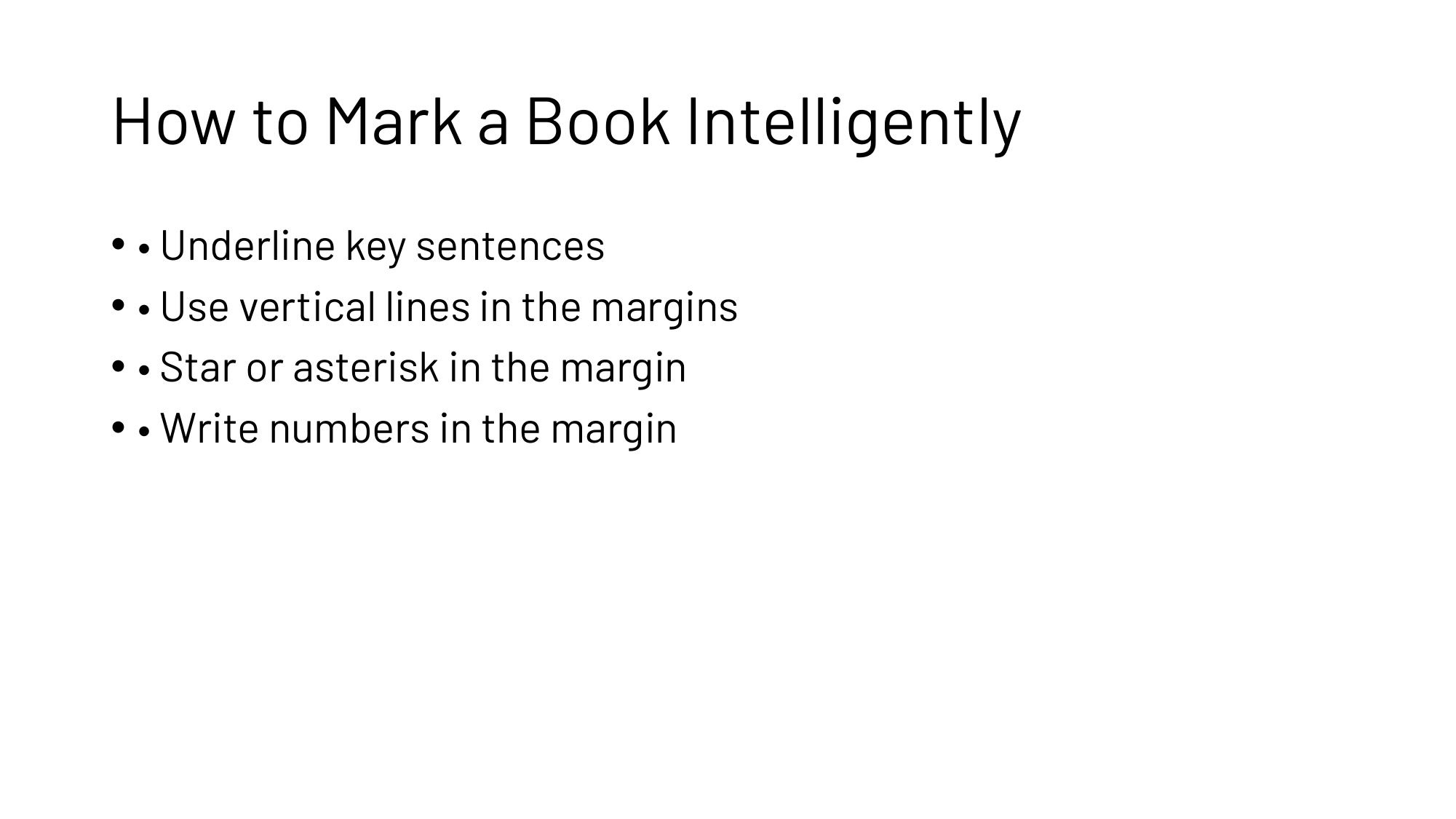

# How to Mark a Book Intelligently
• Underline key sentences
• Use vertical lines in the margins
• Star or asterisk in the margin
• Write numbers in the margin